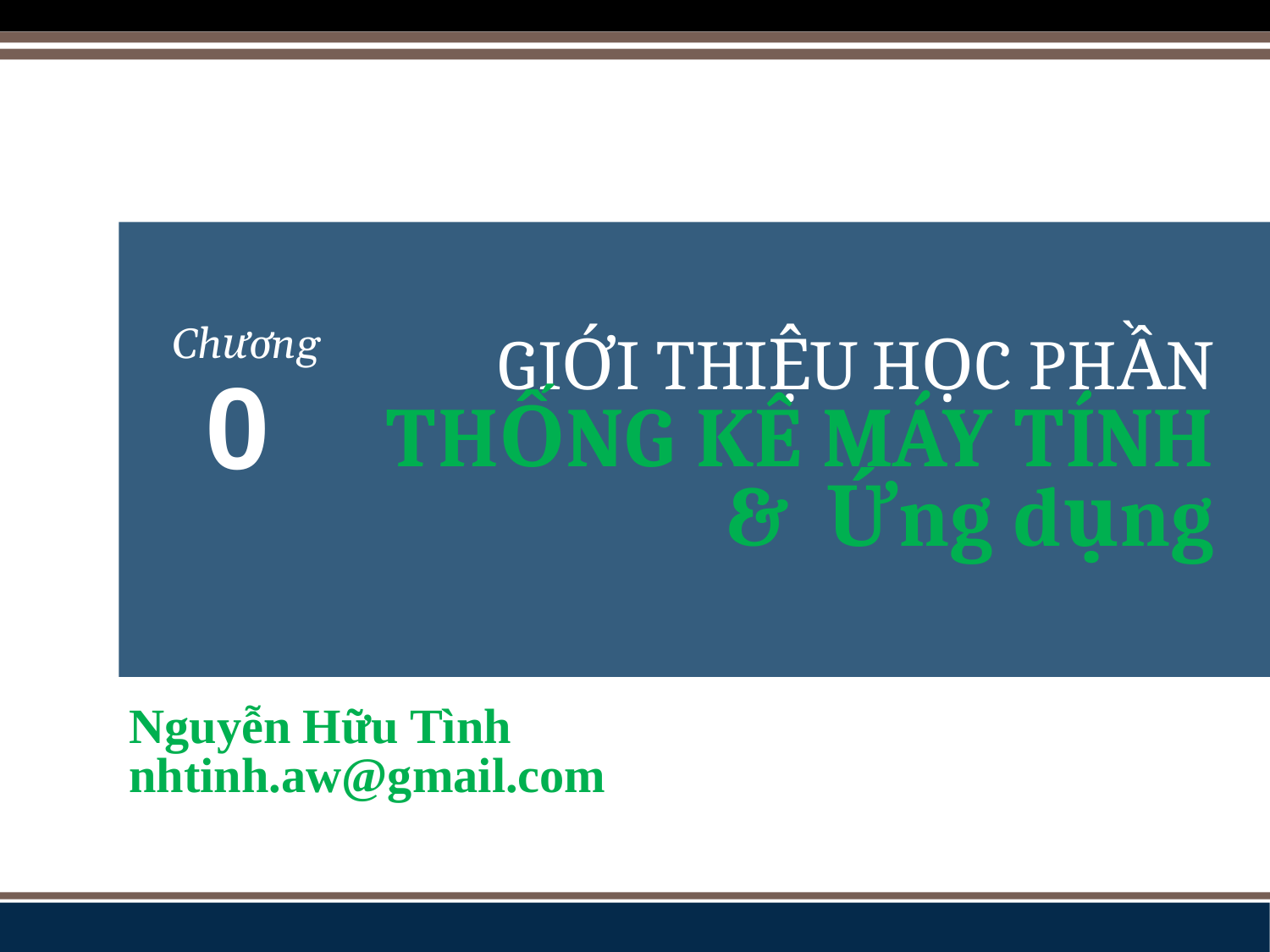

# GIỚI THIỆU HỌC PHẦN THỐNG KÊ MÁY TÍNH &  Ứng dụng
0
Nguyễn Hữu Tình
nhtinh.aw@gmail.com